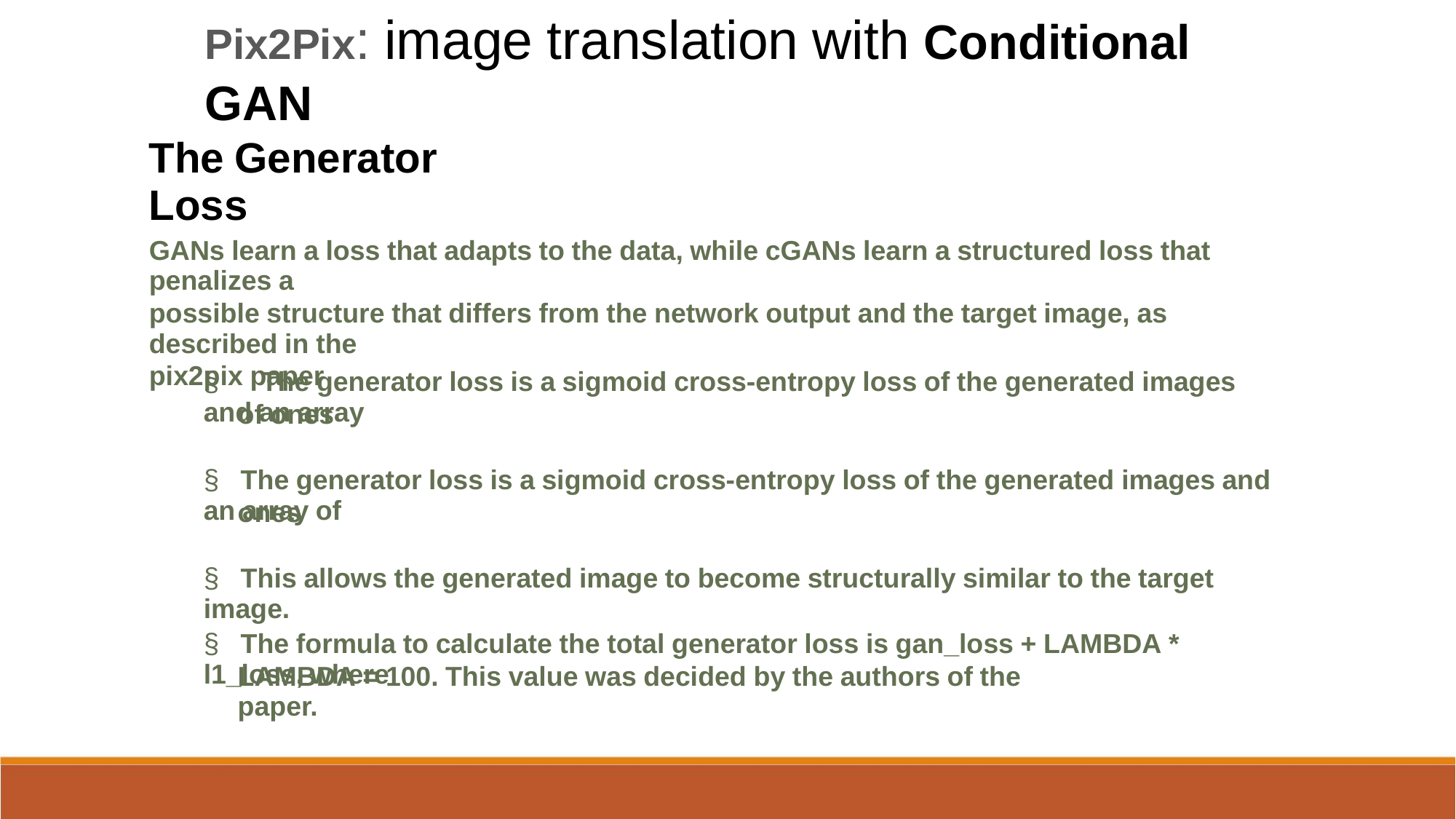

Pix2Pix: image translation with Conditional GAN
The Generator Loss
GANs learn a loss that adapts to the data, while cGANs learn a structured loss that penalizes a
possible structure that differs from the network output and the target image, as described in the
pix2pix paper
§ The generator loss is a sigmoid cross-entropy loss of the generated images and an array
of ones
§ The generator loss is a sigmoid cross-entropy loss of the generated images and an array of
ones
§ This allows the generated image to become structurally similar to the target image.
§ The formula to calculate the total generator loss is gan_loss + LAMBDA * l1_loss, where
LAMBDA = 100. This value was decided by the authors of the paper.